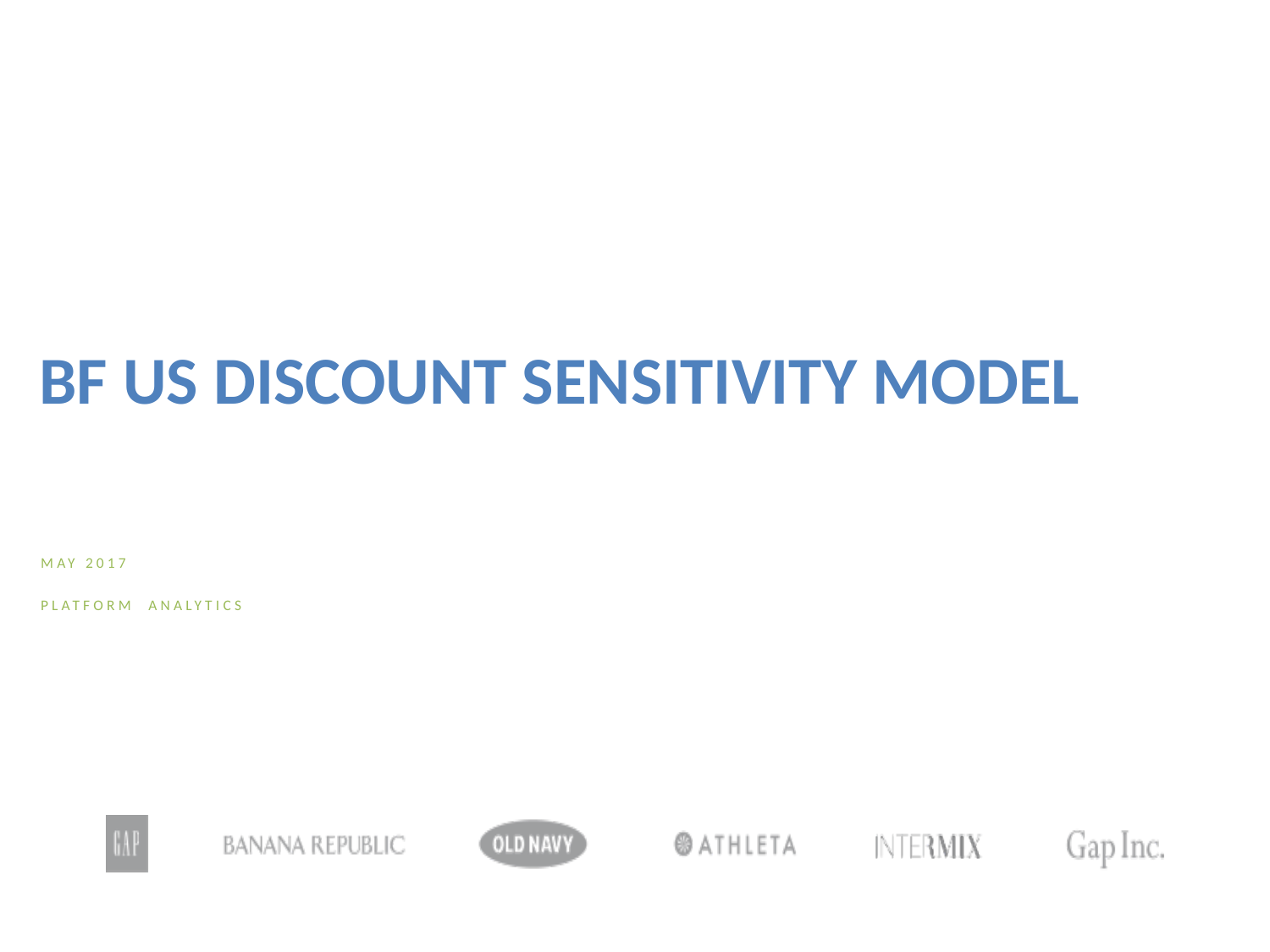

BF US discount sensitivity model
MAY 2017

PLATFORM  ANALYTICS